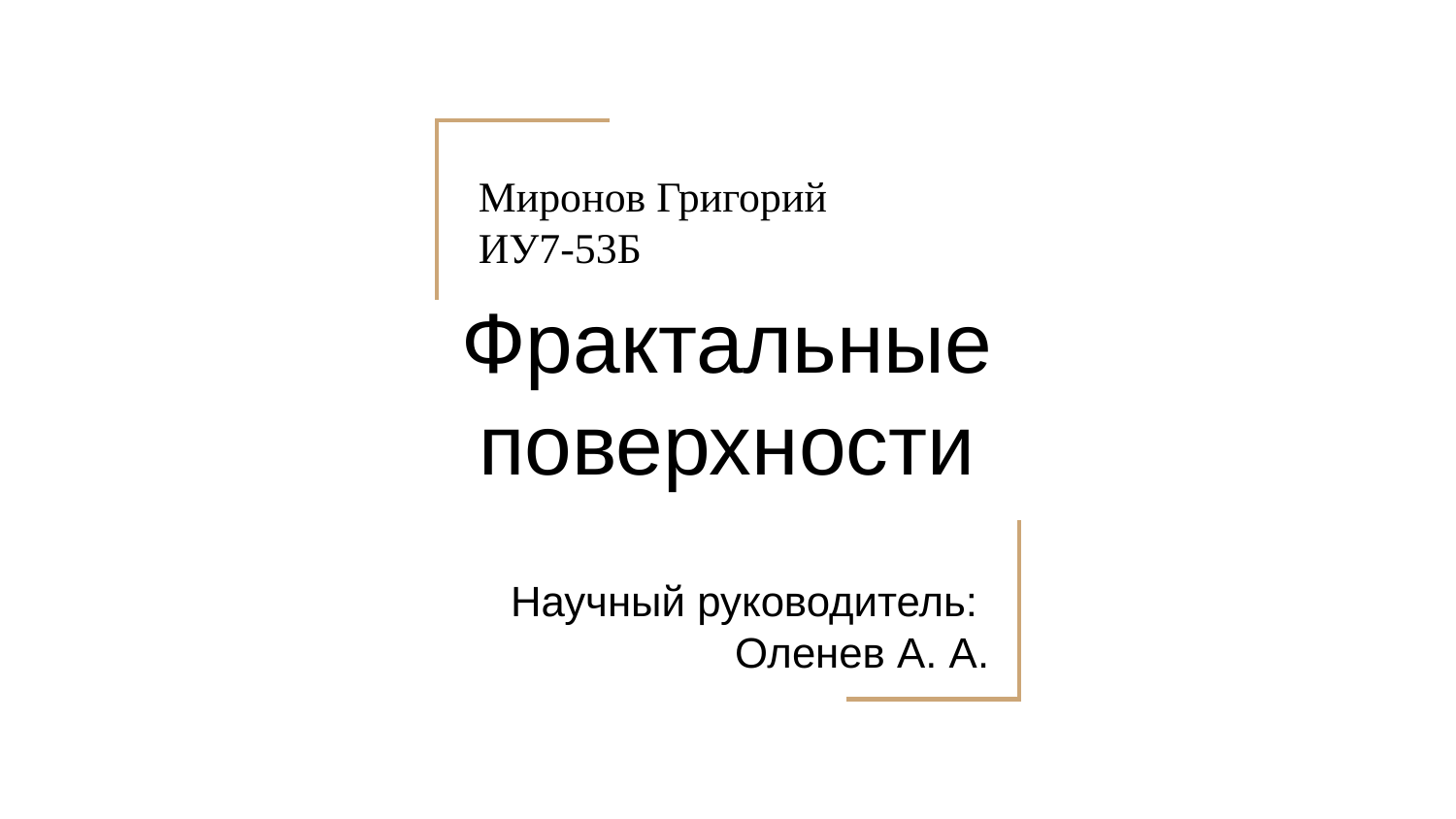

Миронов Григорий
ИУ7-53Б
# Фрактальные поверхности
Научный руководитель:
Оленев А. А.